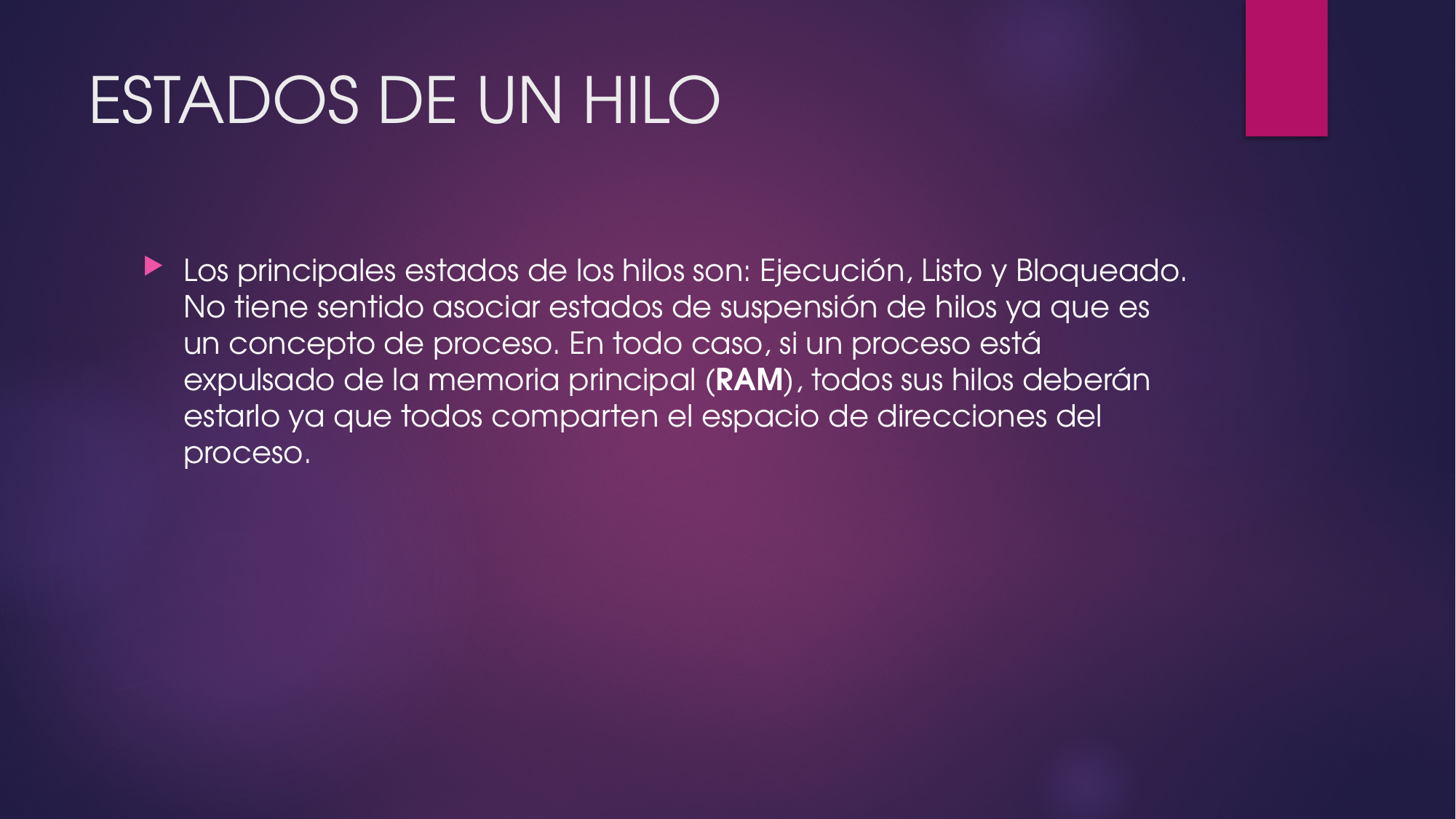

# ESTADOS DE UN HILO
Los principales estados de los hilos son: Ejecución, Listo y Bloqueado. No tiene sentido asociar estados de suspensión de hilos ya que es un concepto de proceso. En todo caso, si un proceso está expulsado de la memoria principal (RAM), todos sus hilos deberán estarlo ya que todos comparten el espacio de direcciones del proceso.